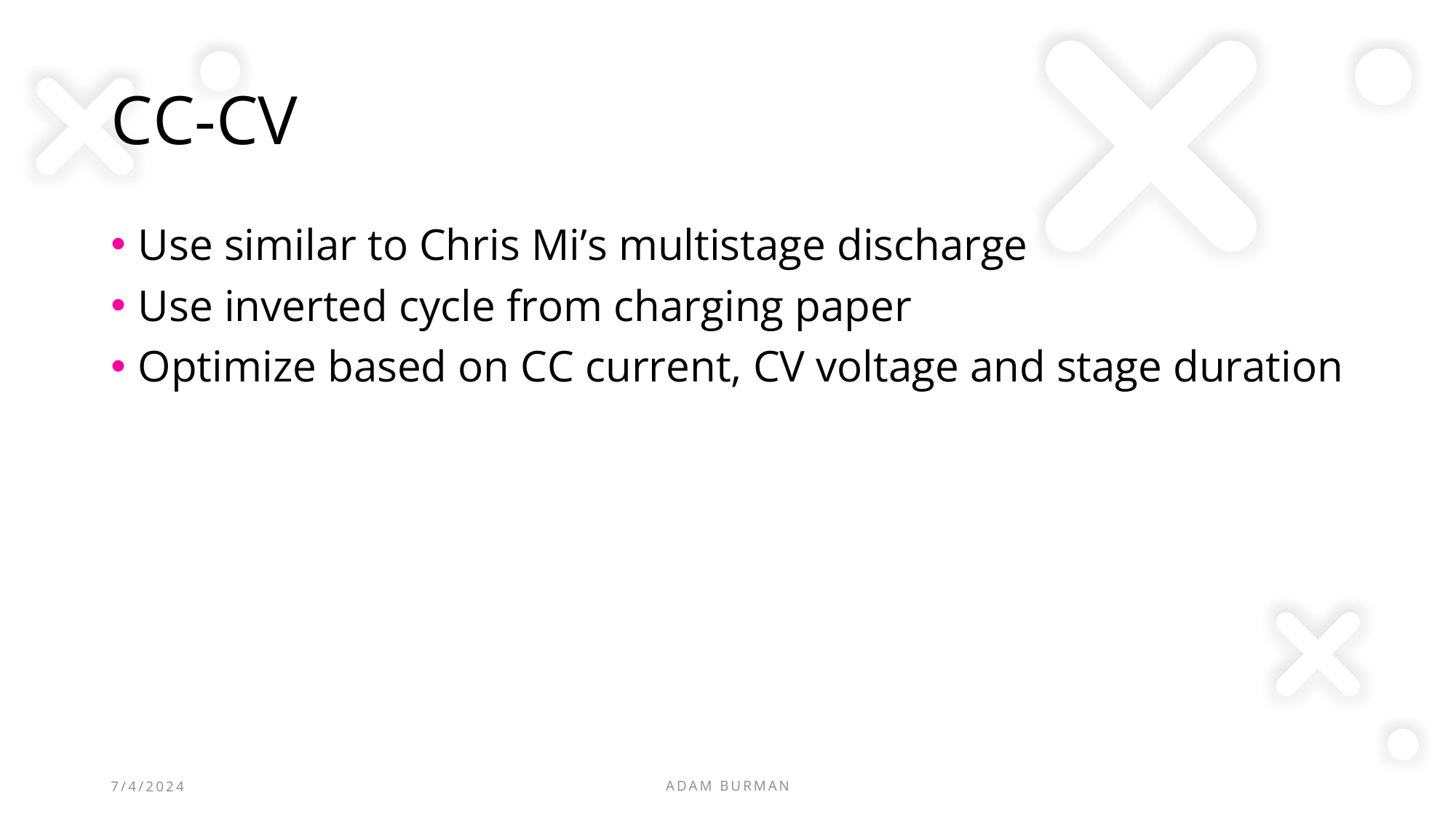

# CC-CV
Use similar to Chris Mi’s multistage discharge
Use inverted cycle from charging paper
Optimize based on CC current, CV voltage and stage duration
7/4/2024
Adam Burman